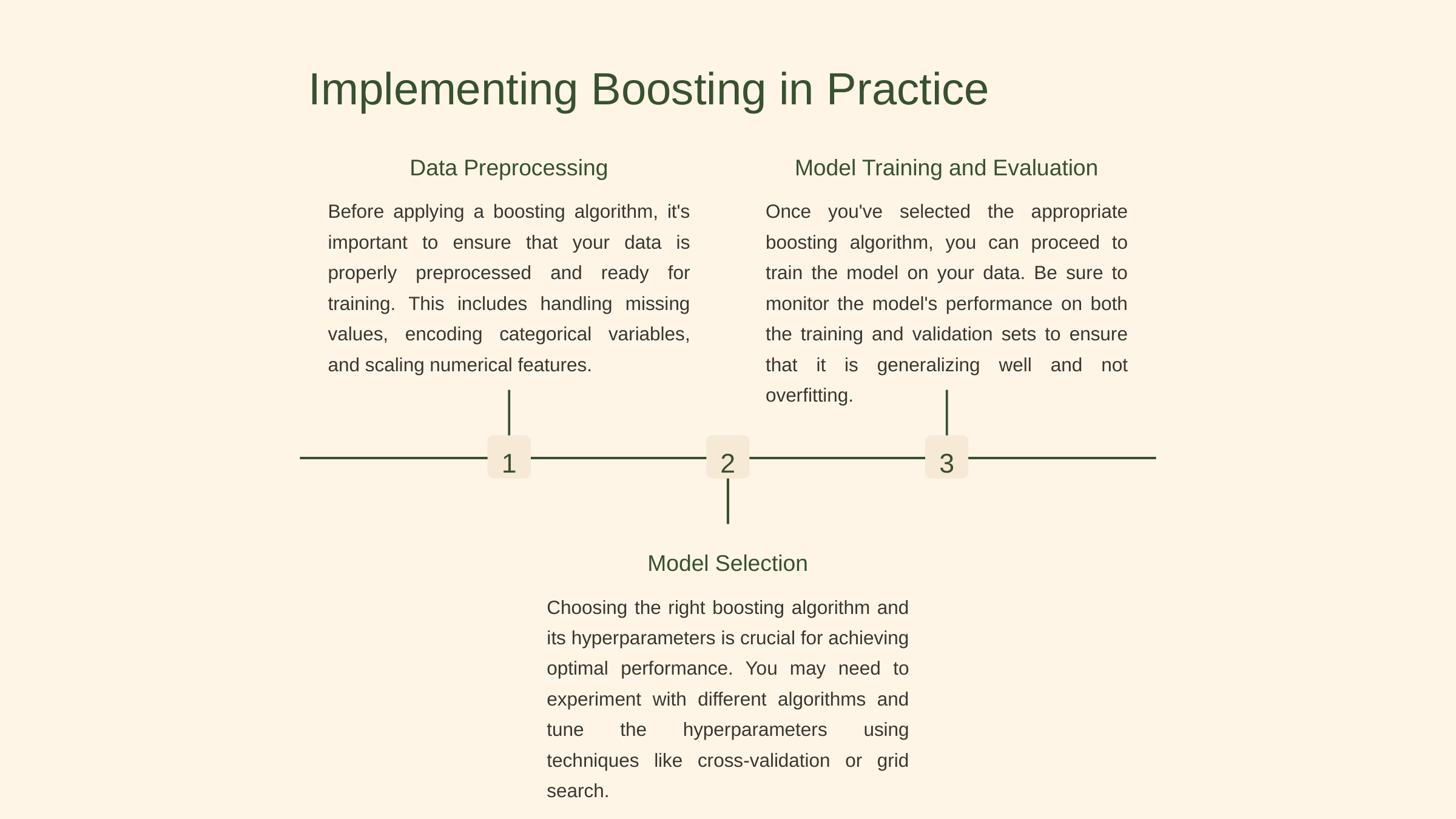

Implementing Boosting in Practice
Data Preprocessing
Model Training and Evaluation
Before applying a boosting algorithm, it's important to ensure that your data is properly preprocessed and ready for training. This includes handling missing values, encoding categorical variables, and scaling numerical features.
Once you've selected the appropriate boosting algorithm, you can proceed to train the model on your data. Be sure to monitor the model's performance on both the training and validation sets to ensure that it is generalizing well and not overfitting.

1
2
3

Model Selection
Choosing the right boosting algorithm and its hyperparameters is crucial for achieving optimal performance. You may need to experiment with different algorithms and tune the hyperparameters using techniques like cross-validation or grid search.